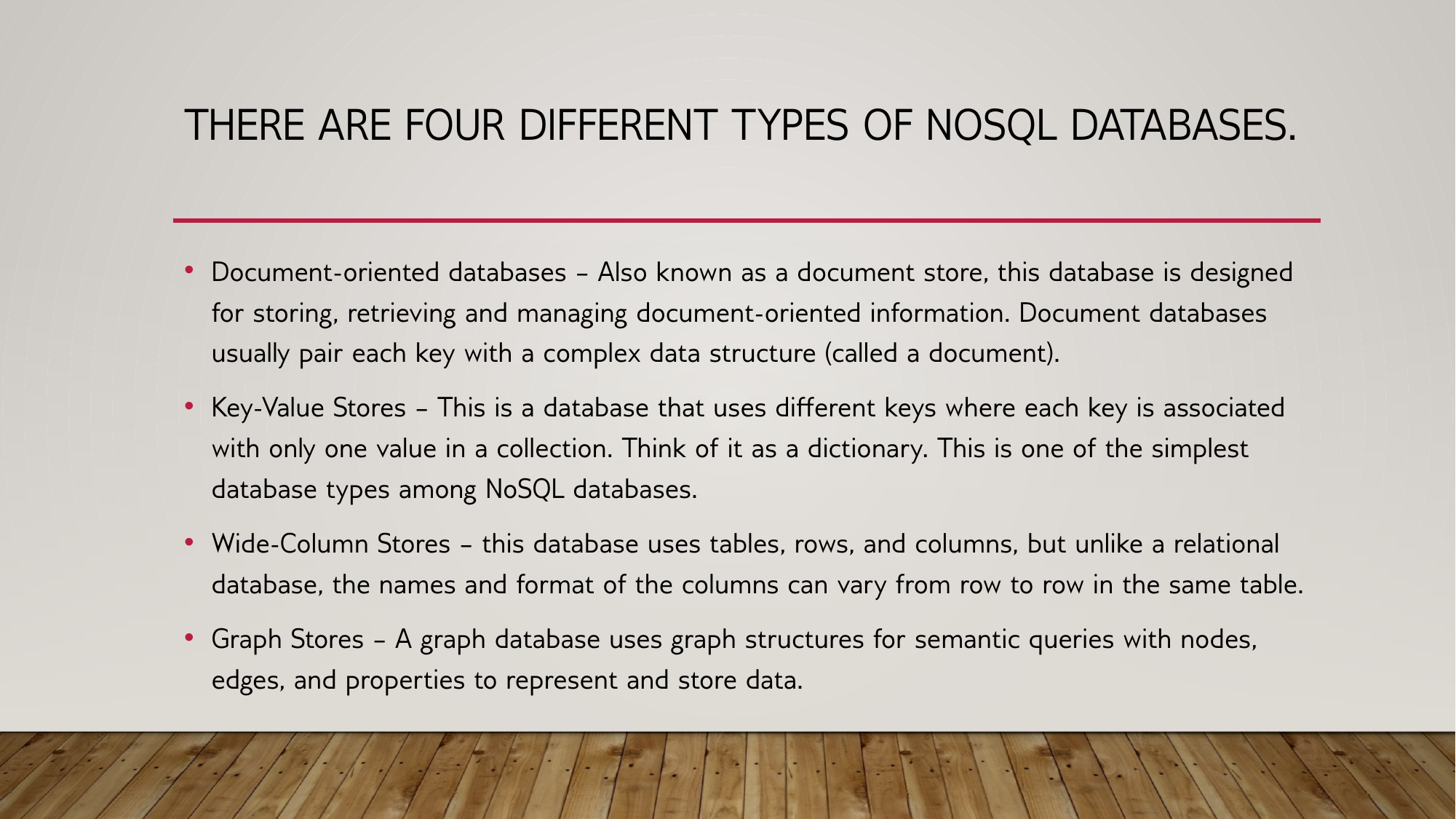

# There are four different types of NoSQL databases.
Document-oriented databases – Also known as a document store, this database is designed for storing, retrieving and managing document-oriented information. Document databases usually pair each key with a complex data structure (called a document).
Key-Value Stores – This is a database that uses different keys where each key is associated with only one value in a collection. Think of it as a dictionary. This is one of the simplest database types among NoSQL databases.
Wide-Column Stores – this database uses tables, rows, and columns, but unlike a relational database, the names and format of the columns can vary from row to row in the same table.
Graph Stores – A graph database uses graph structures for semantic queries with nodes, edges, and properties to represent and store data.